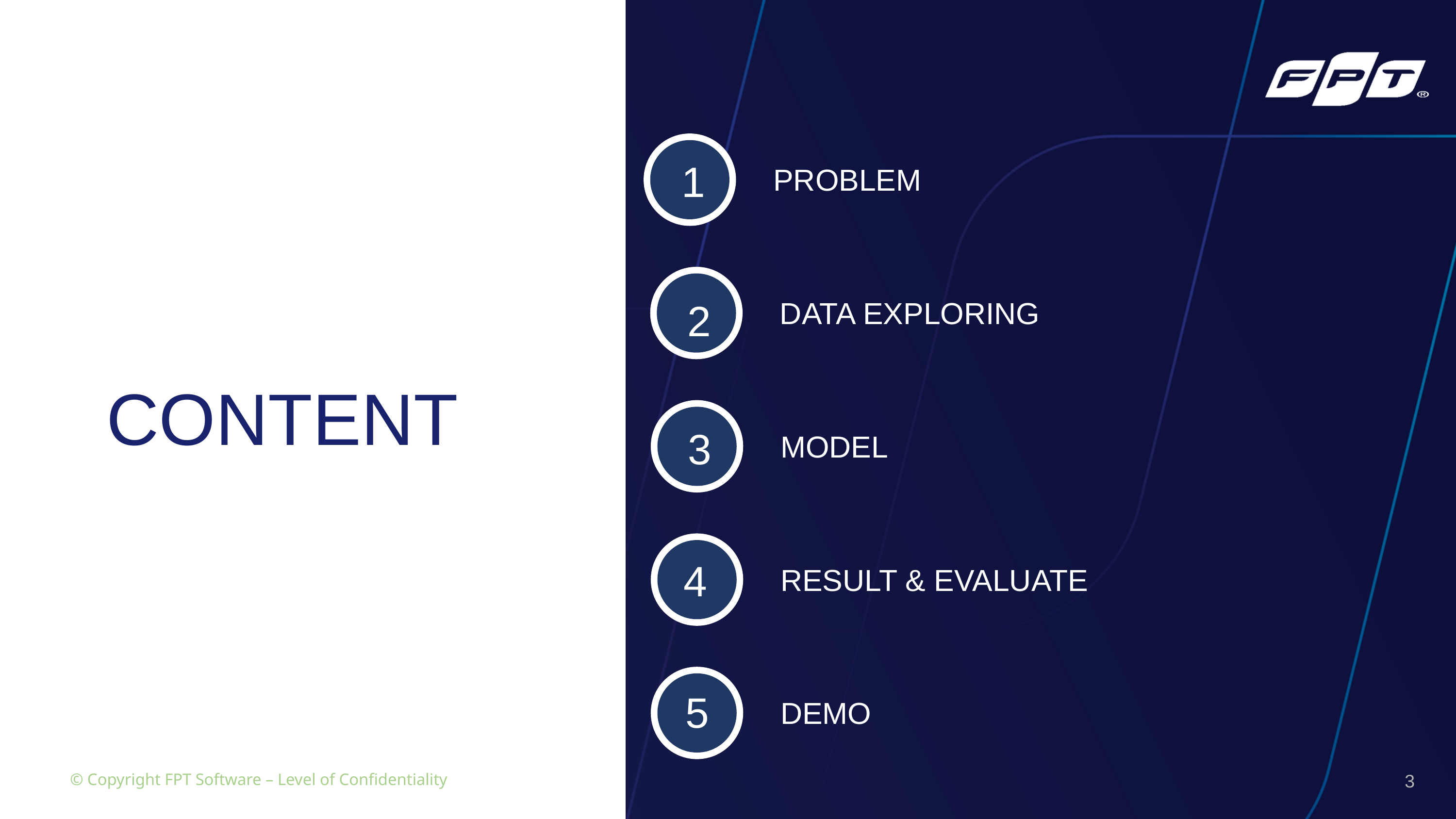

1
PROBLEM

2
DATA EXPLORING

CONTENT

3
MODEL

4
RESULT & EVALUATE

5
DEMO

© Copyright FPT Software – Level of Confidentiality
© Copyright FPT Software – Level of Confidentiality
3